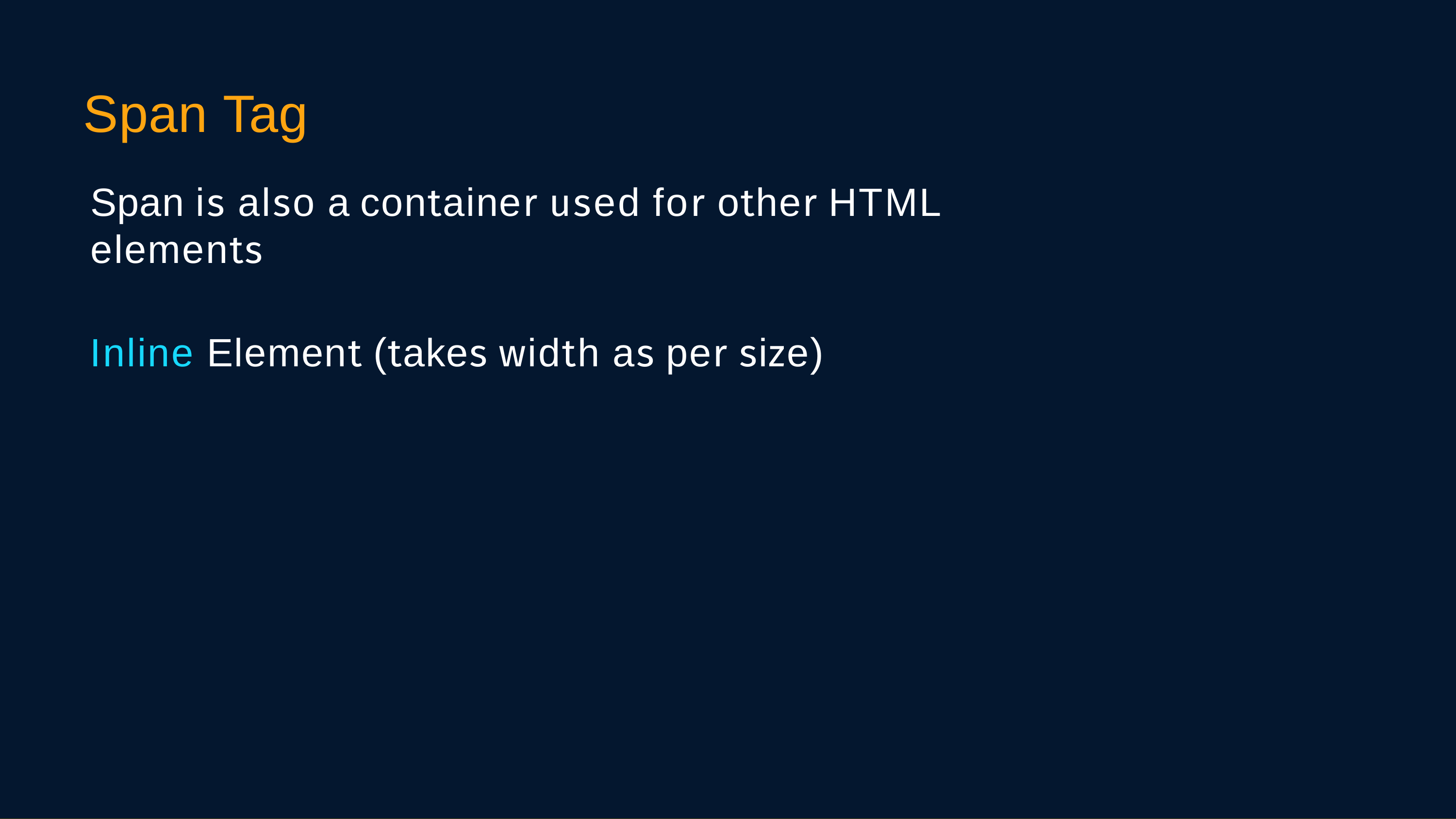

# Span Tag
Span is also a container used for other HTML elements

Inline Element (takes width as per size)